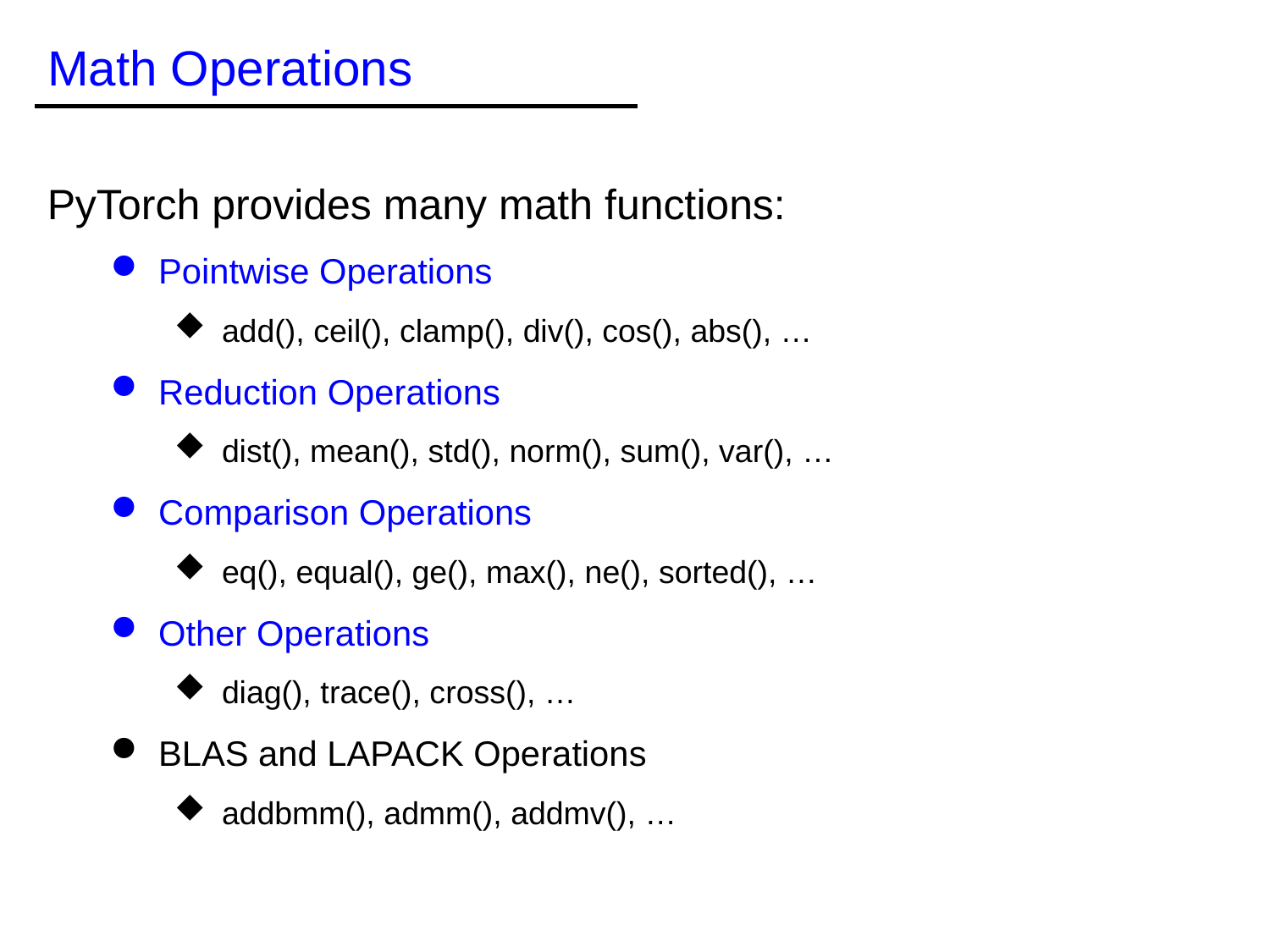

Math Operations
PyTorch provides many math functions:
Pointwise Operations
add(), ceil(), clamp(), div(), cos(), abs(), …
Reduction Operations
dist(), mean(), std(), norm(), sum(), var(), …
Comparison Operations
eq(), equal(), ge(), max(), ne(), sorted(), …
Other Operations
diag(), trace(), cross(), …
BLAS and LAPACK Operations
addbmm(), admm(), addmv(), …